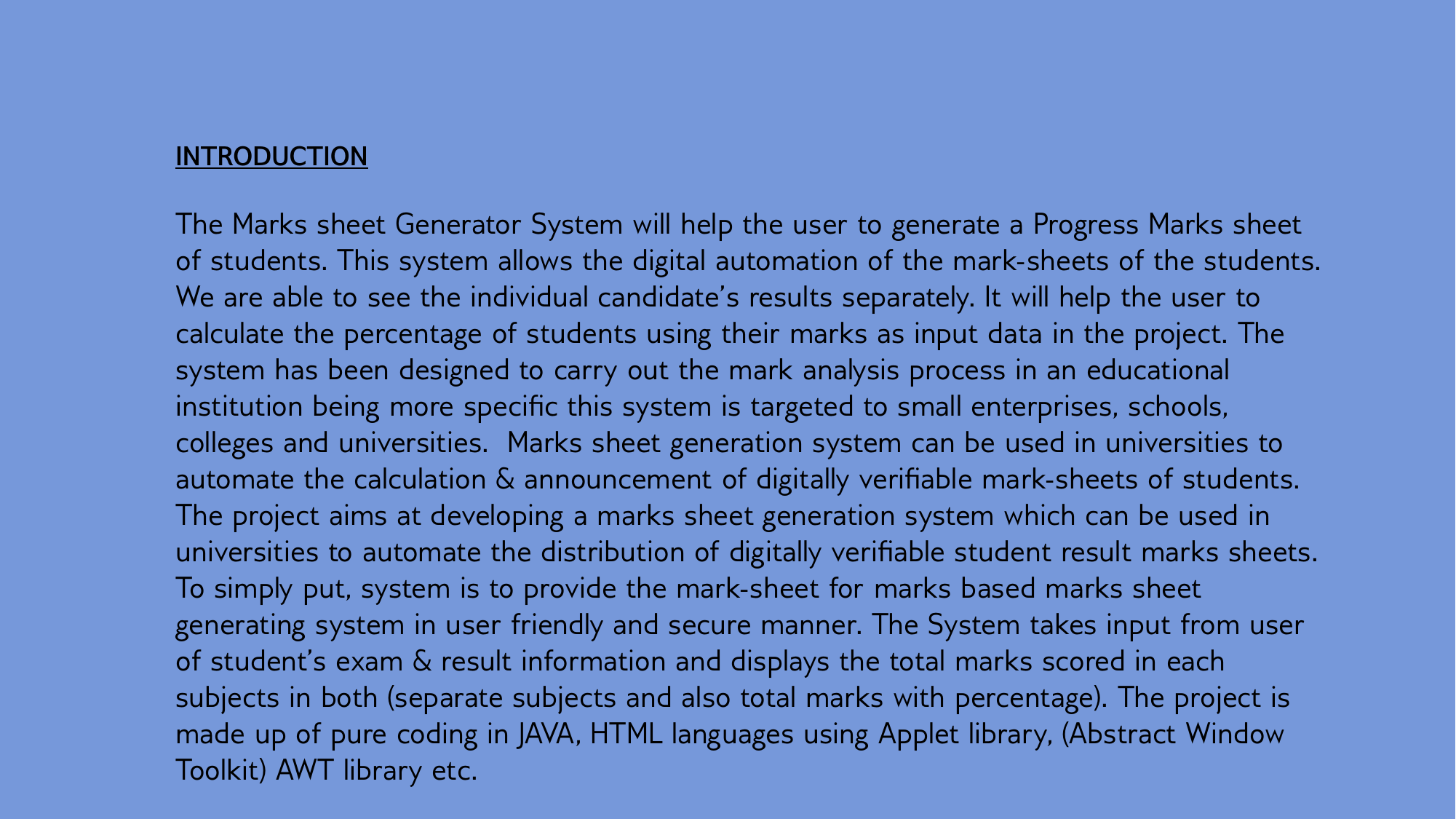

INTRODUCTION

The Marks sheet Generator System will help the user to generate a Progress Marks sheet of students. This system allows the digital automation of the mark-sheets of the students. We are able to see the individual candidate’s results separately. It will help the user to calculate the percentage of students using their marks as input data in the project. The system has been designed to carry out the mark analysis process in an educational institution being more specific this system is targeted to small enterprises, schools, colleges and universities.  Marks sheet generation system can be used in universities to automate the calculation & announcement of digitally verifiable mark-sheets of students. The project aims at developing a marks sheet generation system which can be used in universities to automate the distribution of digitally verifiable student result marks sheets. To simply put, system is to provide the mark-sheet for marks based marks sheet generating system in user friendly and secure manner. The System takes input from user of student’s exam & result information and displays the total marks scored in each subjects in both (separate subjects and also total marks with percentage). The project is made up of pure coding in JAVA, HTML languages using Applet library, (Abstract Window Toolkit) AWT library etc.